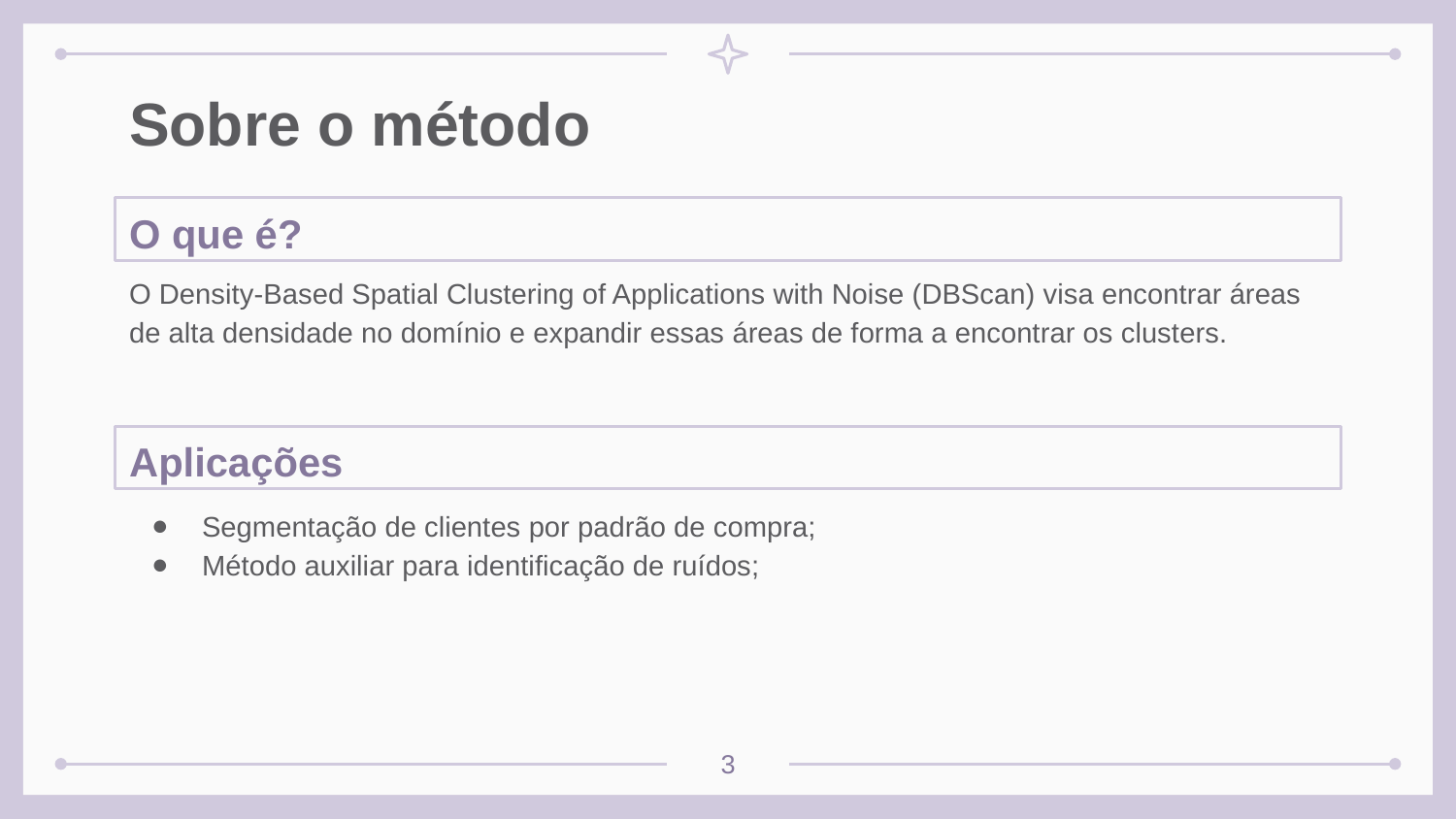

# Sobre o método
O que é?
O Density-Based Spatial Clustering of Applications with Noise (DBScan) visa encontrar áreas de alta densidade no domínio e expandir essas áreas de forma a encontrar os clusters.
Aplicações
Segmentação de clientes por padrão de compra;
Método auxiliar para identificação de ruídos;
3